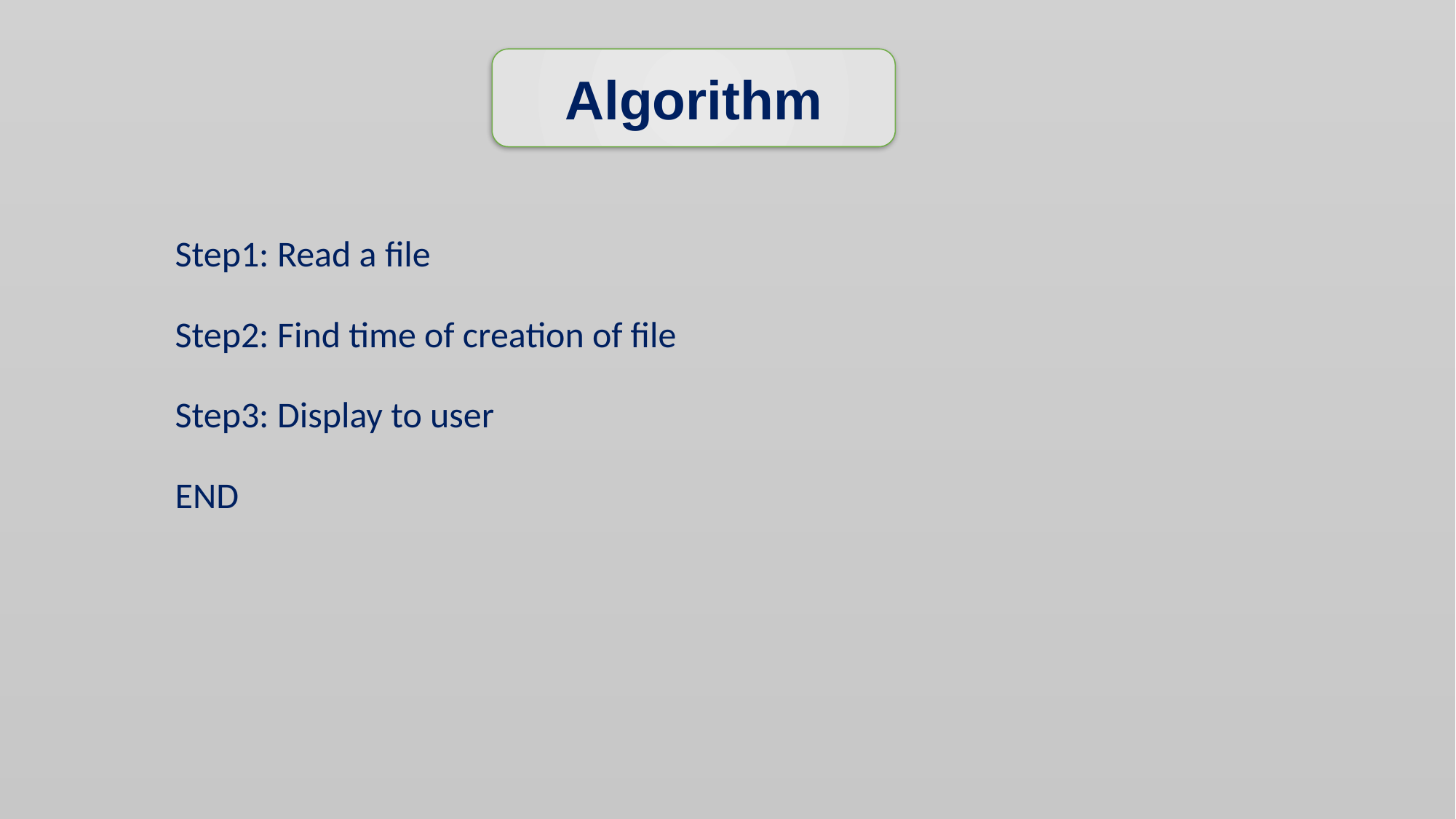

Algorithm
# Step1: Read a file
Step2: Find time of creation of file
Step3: Display to user
END